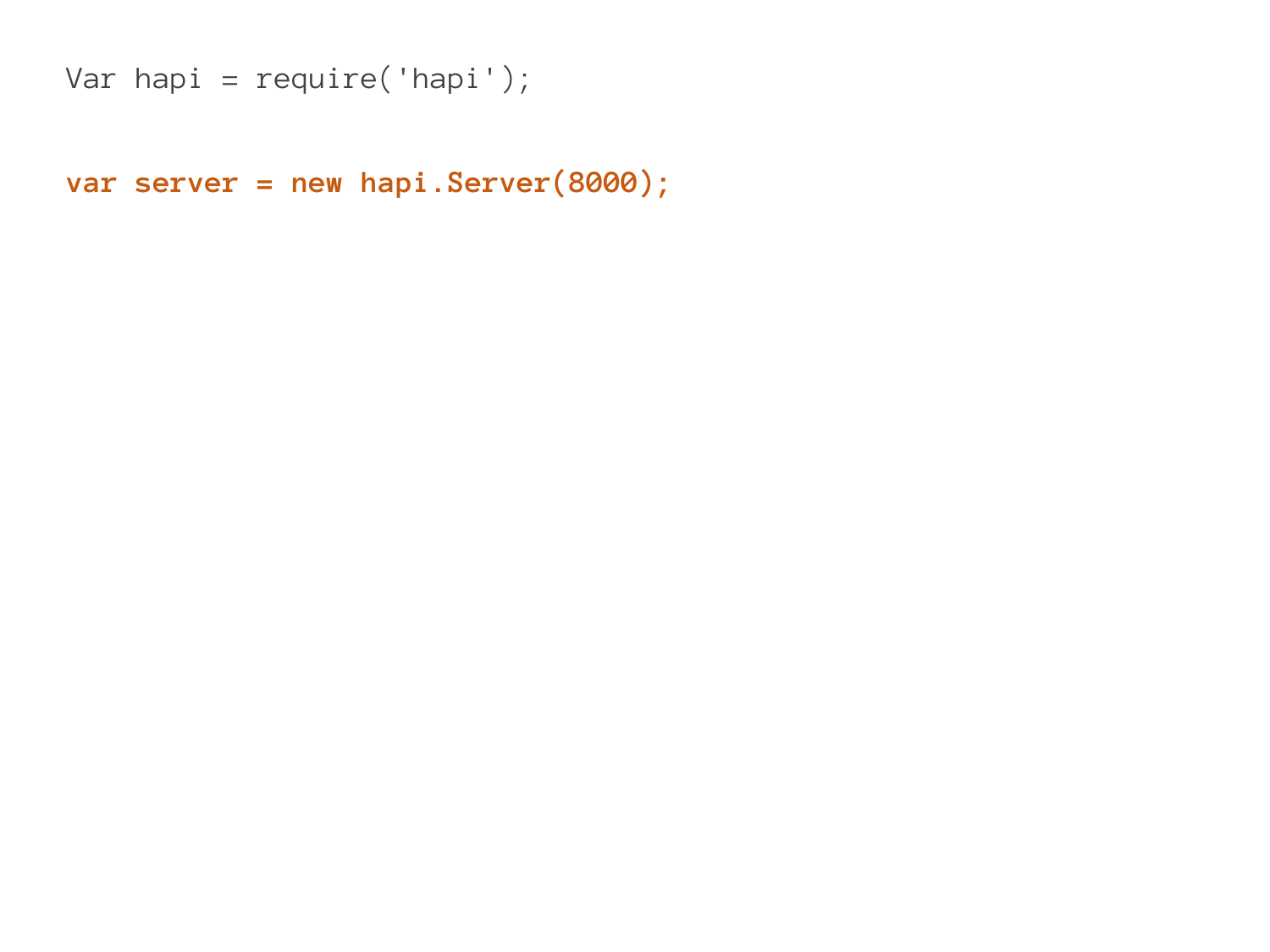

Var hapi = require('hapi');

var server = new hapi.Server(8000);